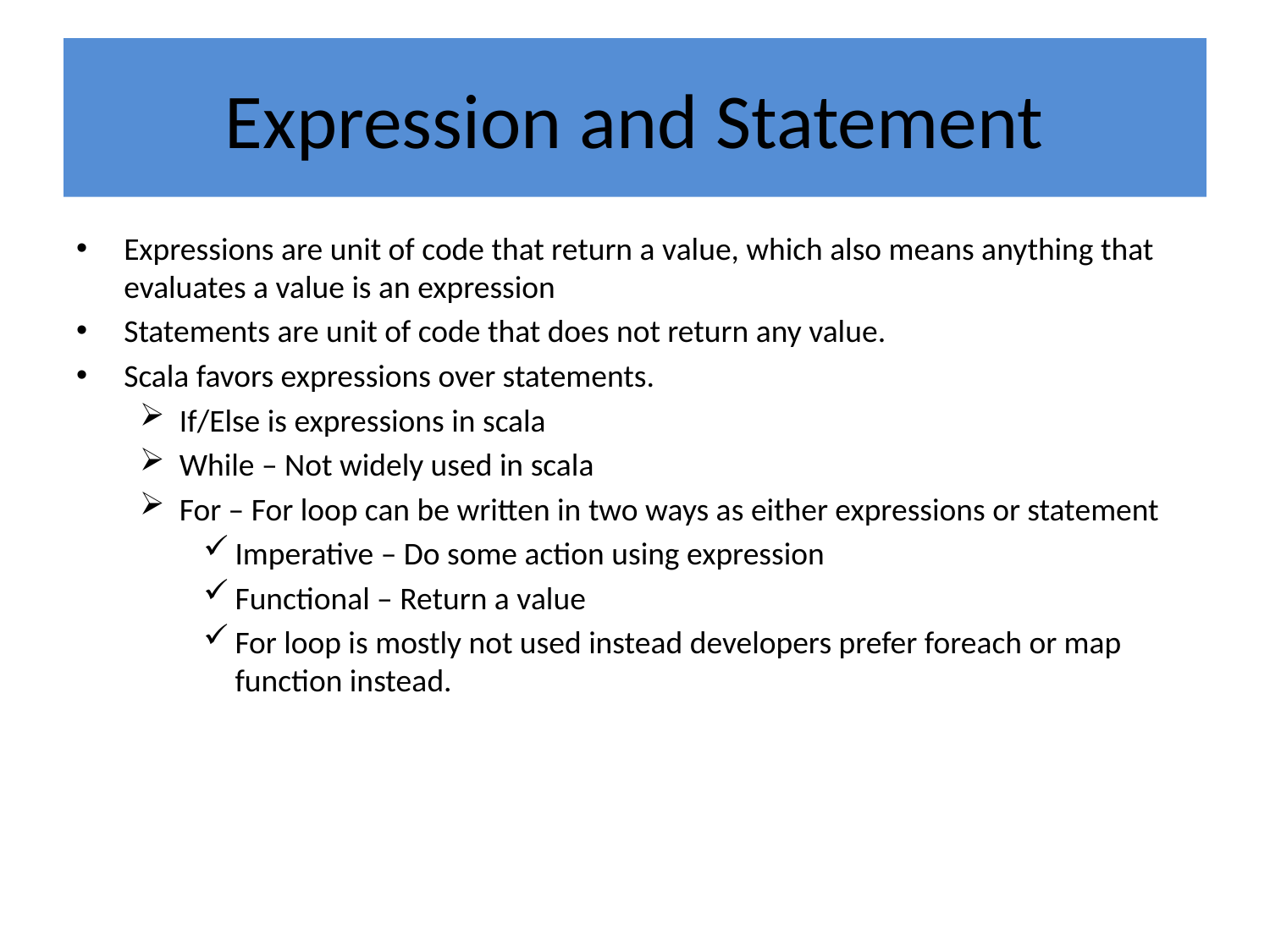

# Expression and Statement
Expressions are unit of code that return a value, which also means anything that evaluates a value is an expression
Statements are unit of code that does not return any value.
Scala favors expressions over statements.
If/Else is expressions in scala
While – Not widely used in scala
For – For loop can be written in two ways as either expressions or statement
Imperative – Do some action using expression
Functional – Return a value
For loop is mostly not used instead developers prefer foreach or map function instead.